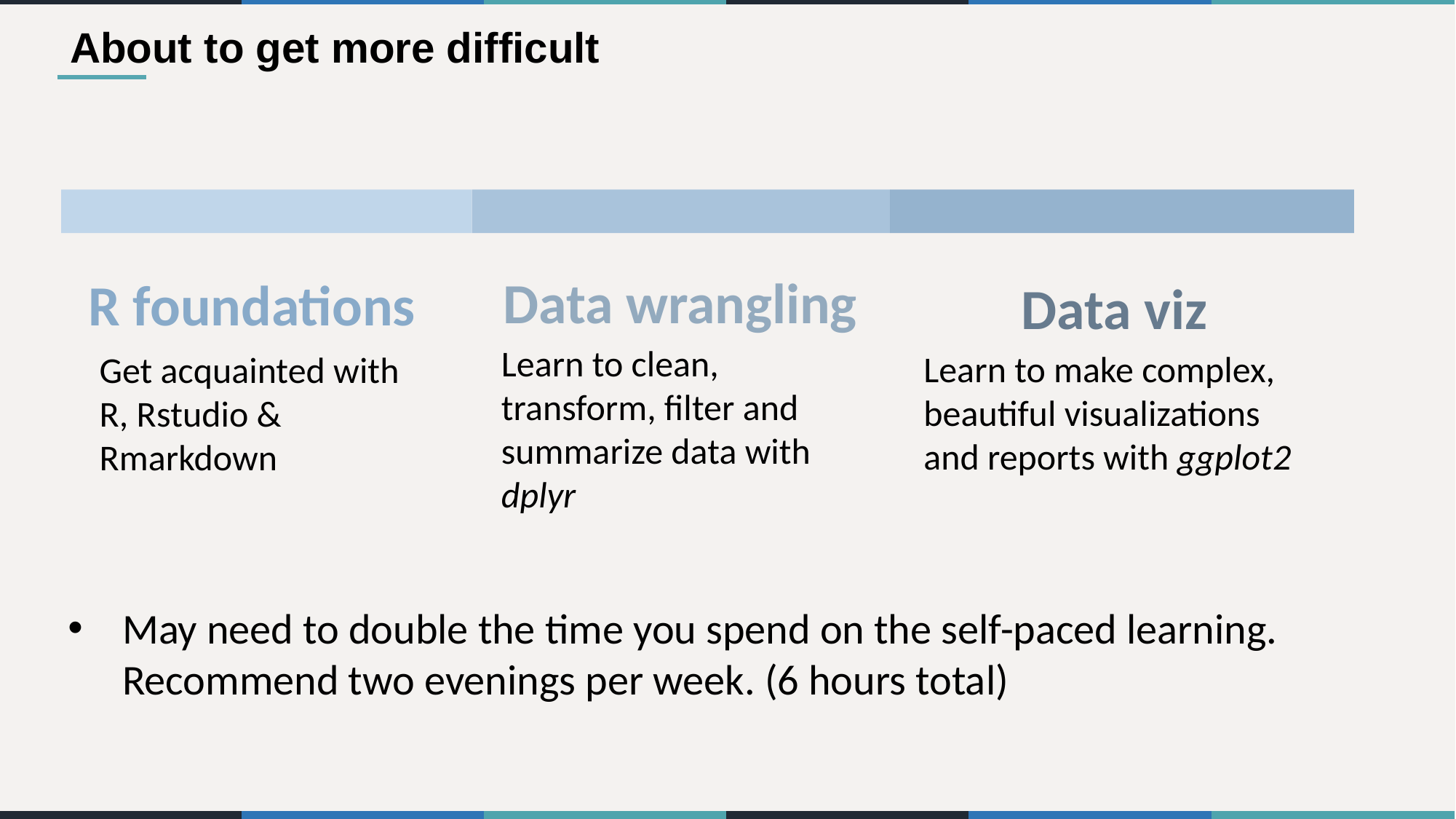

About to get more difficult

Data wrangling
Learn to clean, transform, filter and summarize data with dplyr
R foundations
Get acquainted with R, Rstudio & Rmarkdown
Data viz
Learn to make complex, beautiful visualizations and reports with ggplot2
May need to double the time you spend on the self-paced learning. Recommend two evenings per week. (6 hours total)